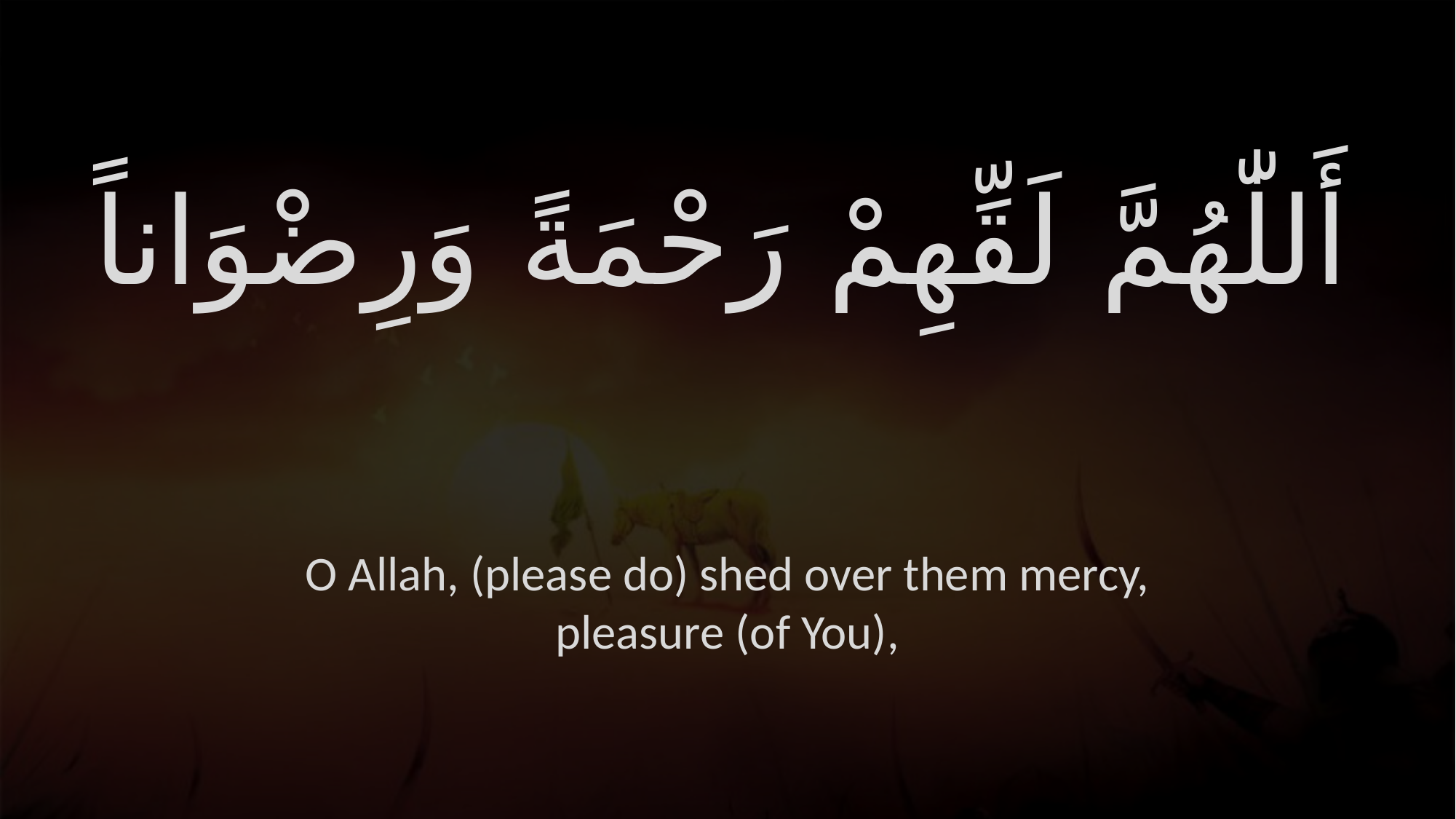

# أَللّٰهُمَّ لَقِّهِمْ رَحْمَةً وَرِضْوَاناً
O Allah, (please do) shed over them mercy, pleasure (of You),